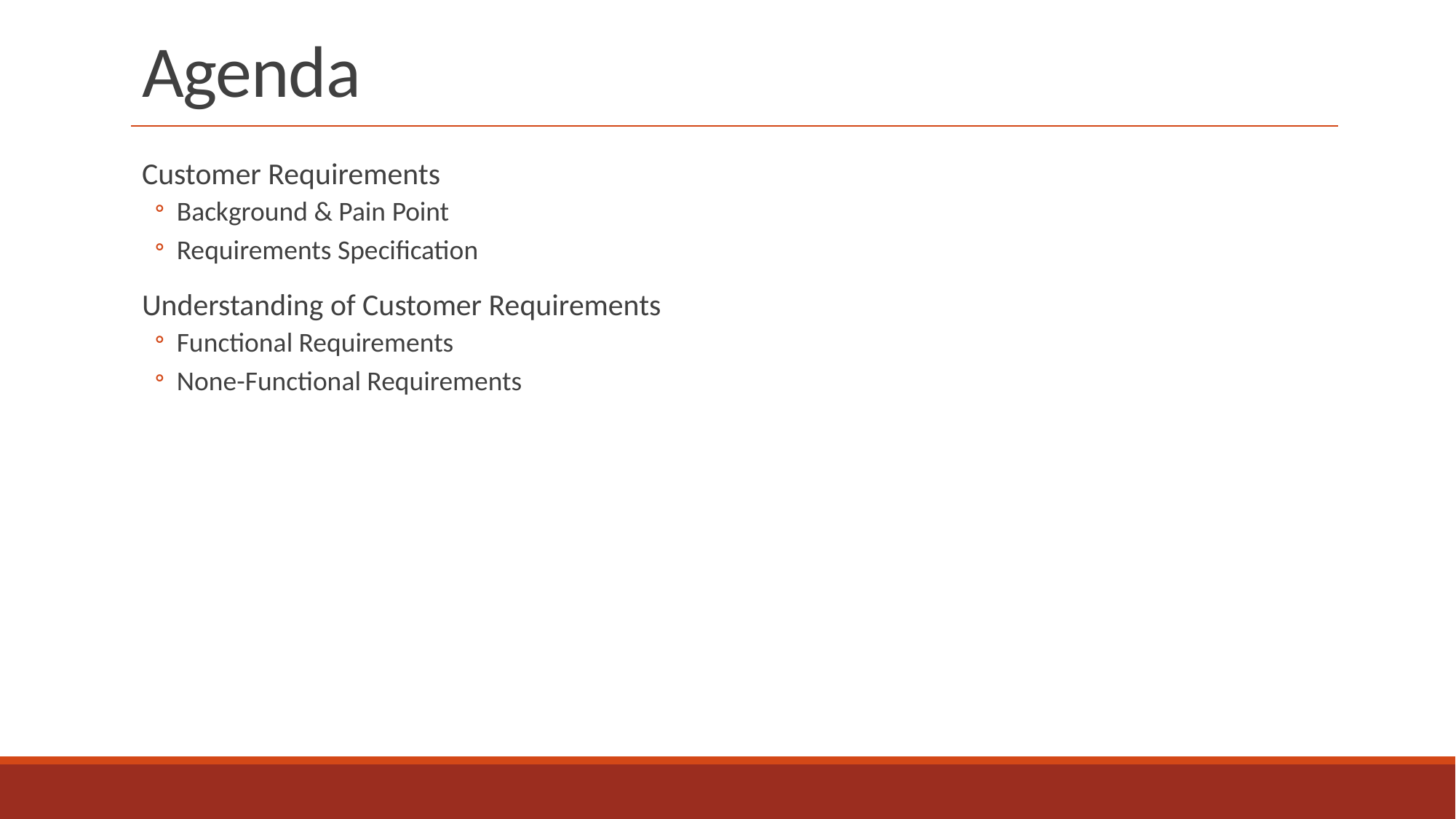

# Agenda
Customer Requirements
Background & Pain Point
Requirements Specification
Understanding of Customer Requirements
Functional Requirements
None-Functional Requirements